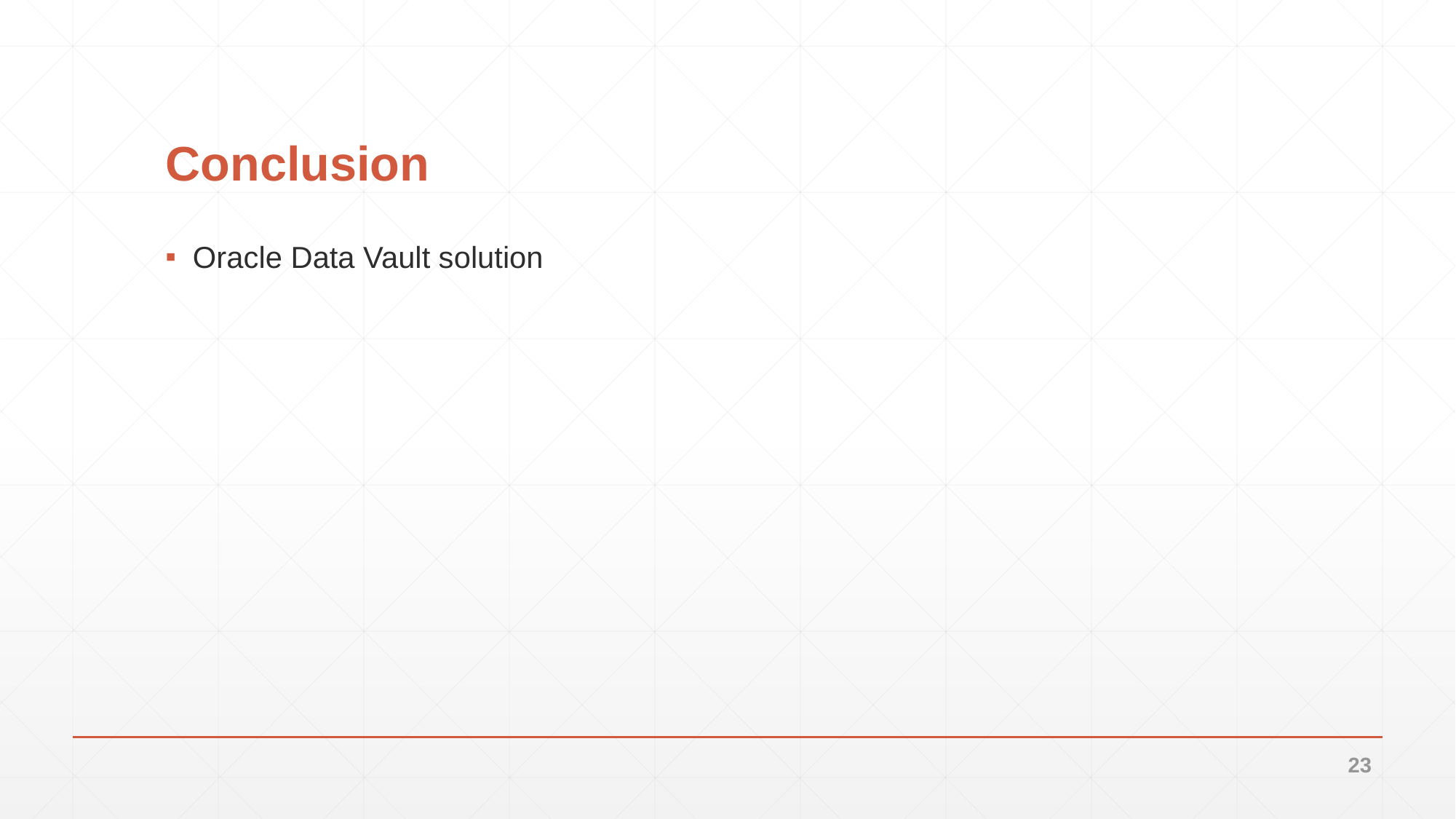

# Conclusion
Oracle Data Vault solution
23